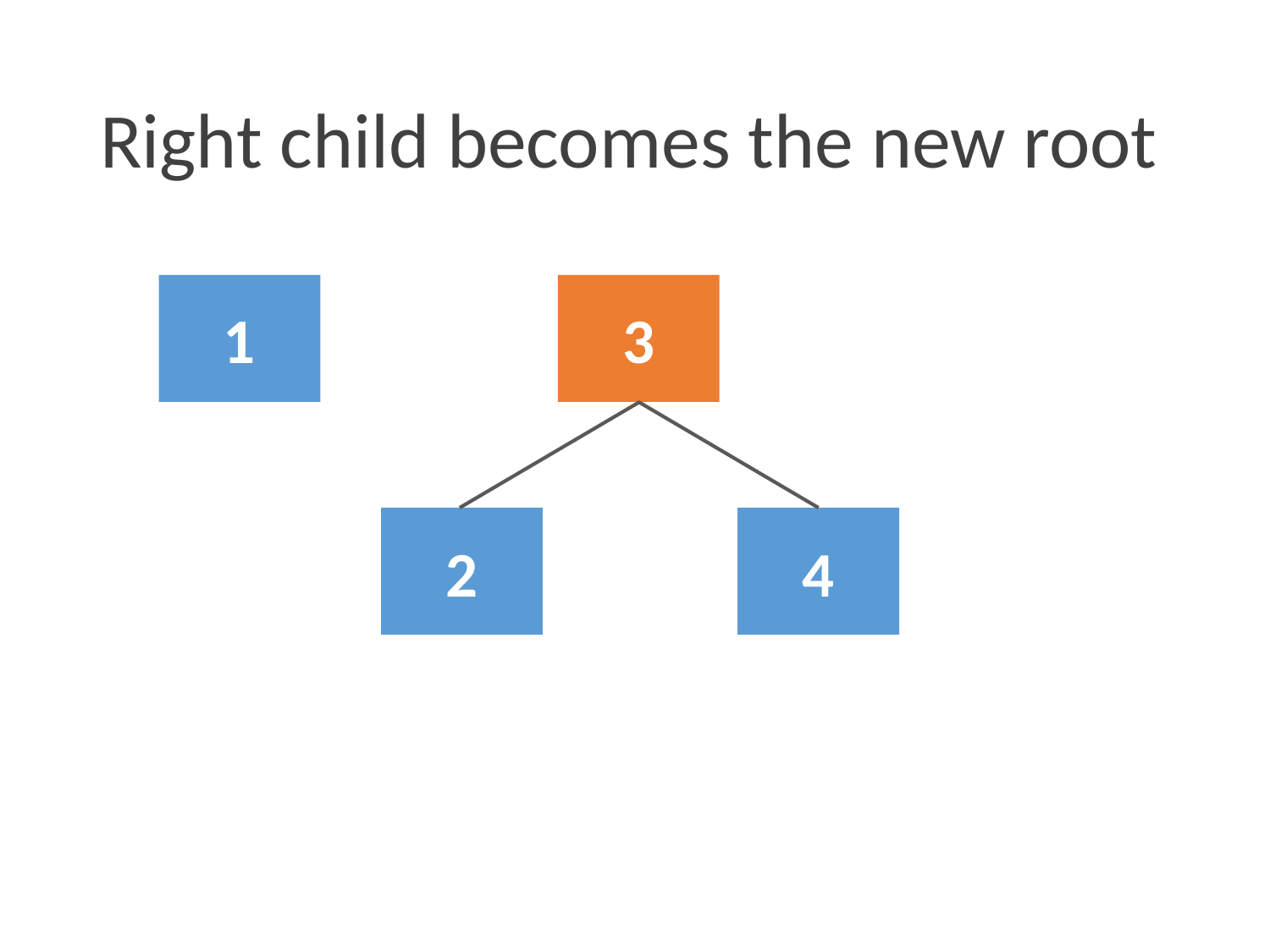

# Right child becomes the new root
1
3
2
4